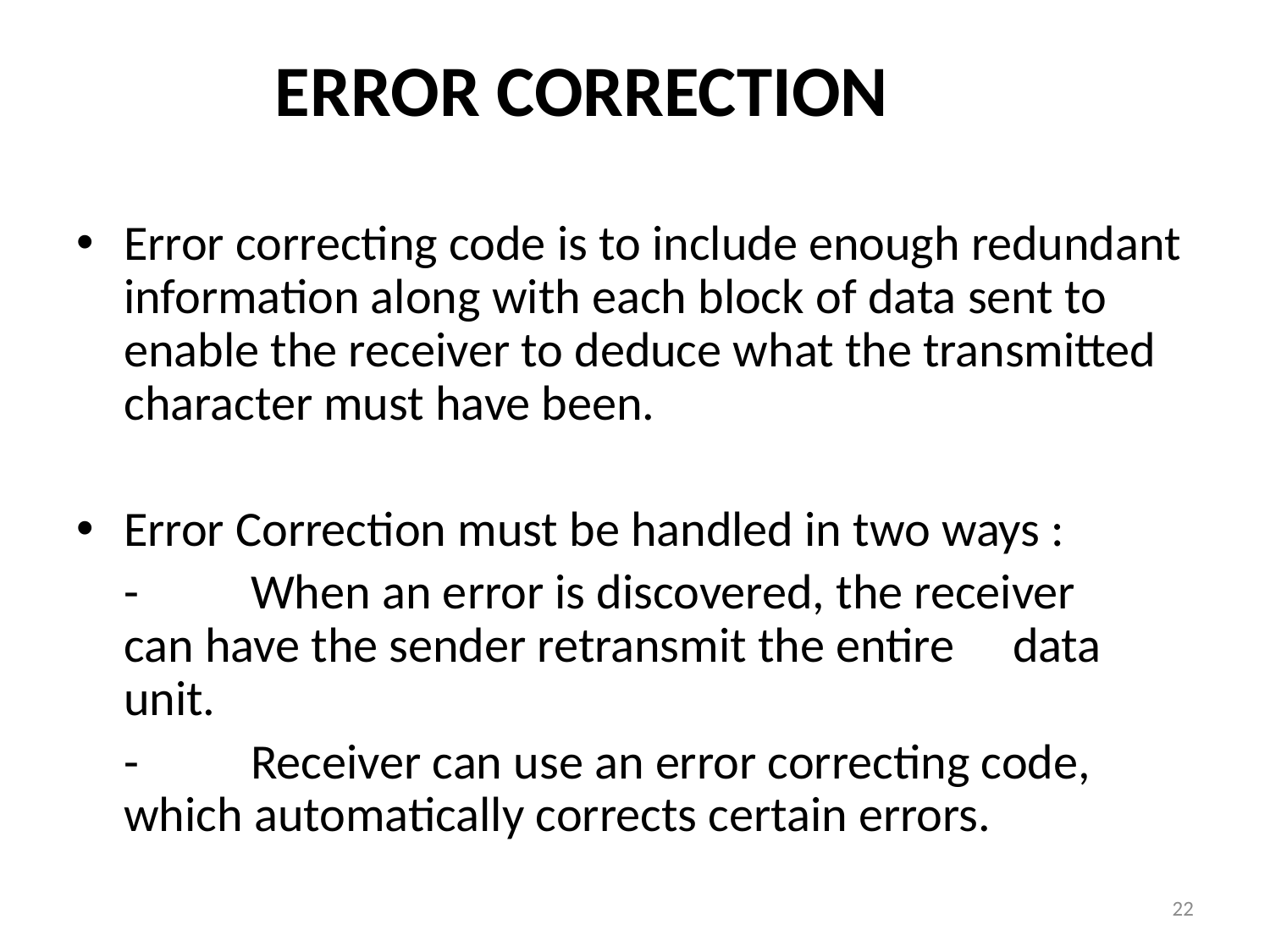

# ERROR CORRECTION
Error correcting code is to include enough redundant information along with each block of data sent to enable the receiver to deduce what the transmitted character must have been.

Error Correction must be handled in two ways :
	-	When an error is discovered, the receiver 	can have the sender retransmit the entire 	data unit.
	-	Receiver can use an error correcting code, 	which automatically corrects certain errors.
22